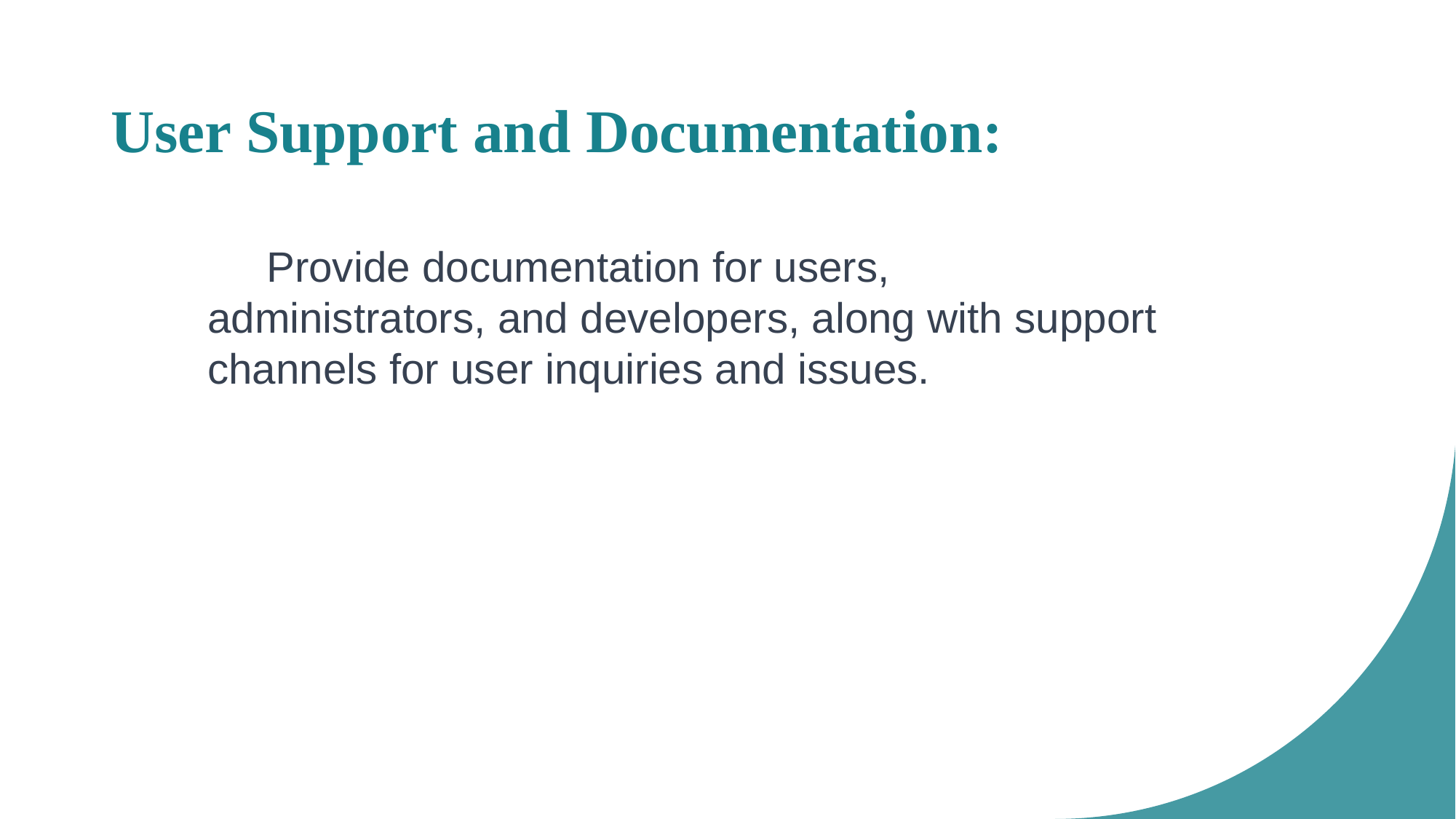

# User Support and Documentation:
     Provide documentation for users, administrators, and developers, along with support channels for user inquiries and issues.